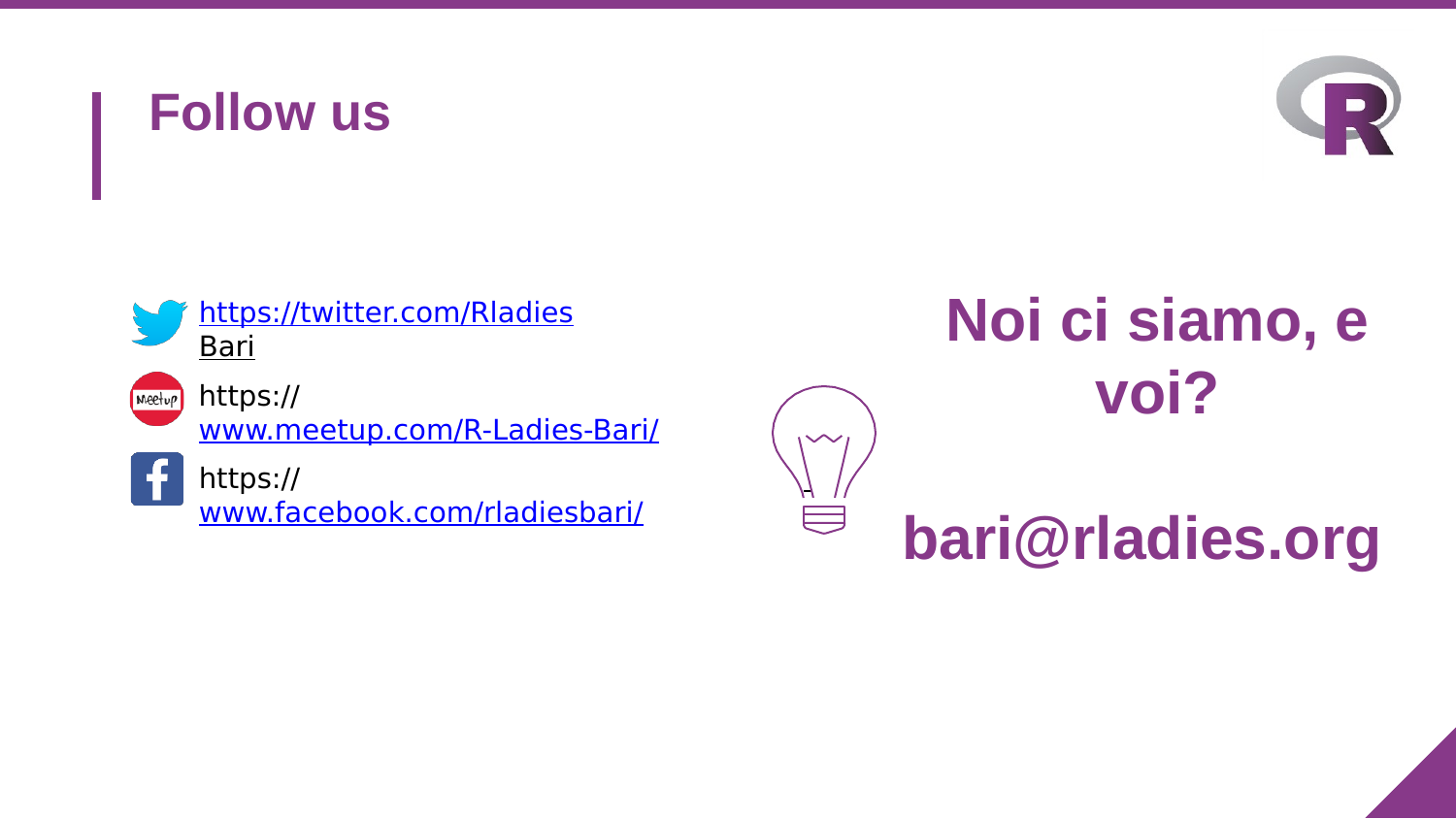

# Follow us

Noi ci siamo, e voi?

bari@rladies.org

https://twitter.com/RladiesBari

https://www.meetup.com/R-Ladies-Bari/

https://www.facebook.com/rladiesbari/